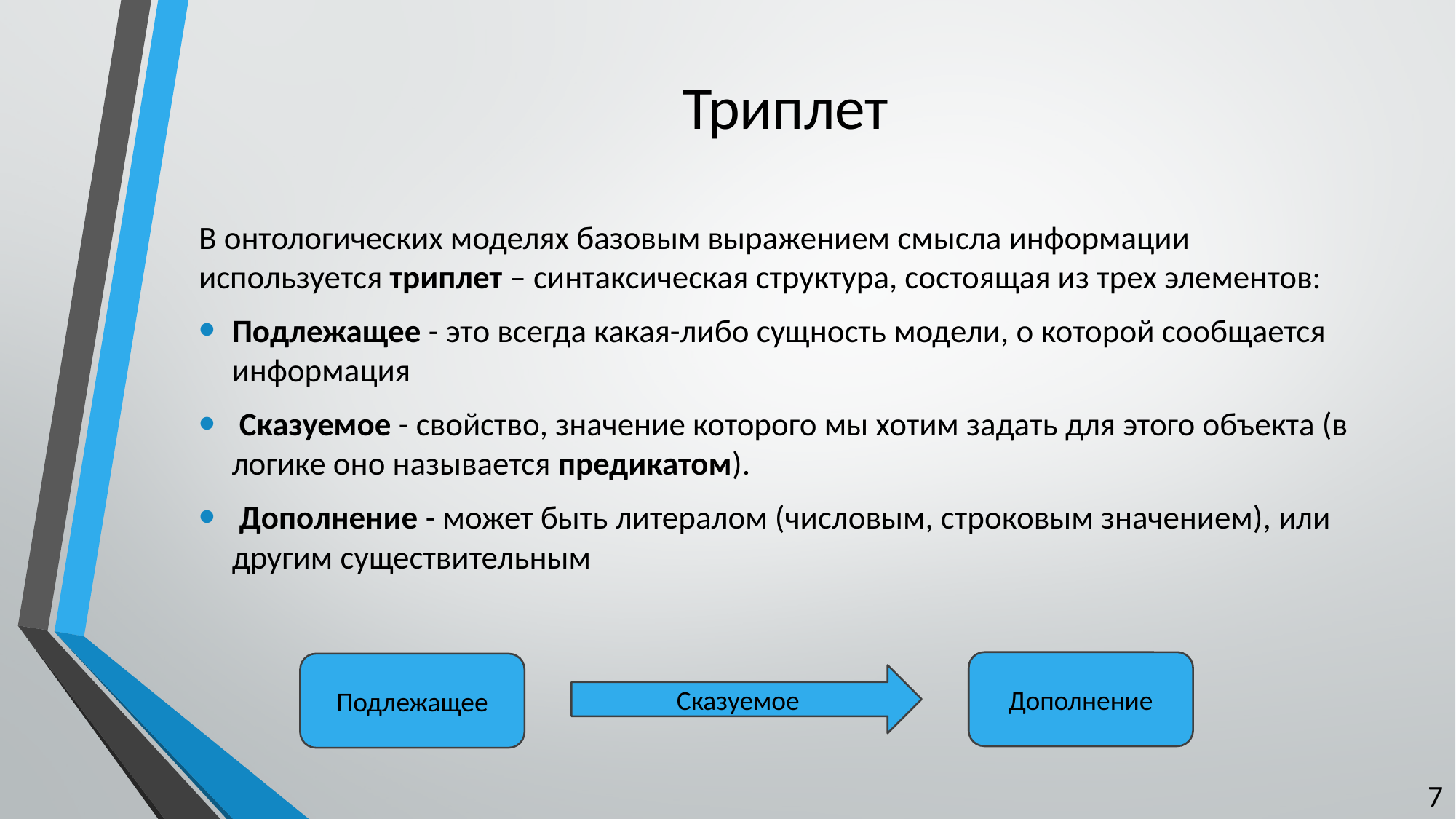

# Триплет
В онтологических моделях базовым выражением смысла информации используется триплет – синтаксическая структура, состоящая из трех элементов:
Подлежащее - это всегда какая-либо сущность модели, о которой сообщается информация
 Сказуемое - свойство, значение которого мы хотим задать для этого объекта (в логике оно называется предикатом).
 Дополнение - может быть литералом (числовым, строковым значением), или другим существительным
Дополнение
Подлежащее
Сказуемое
7